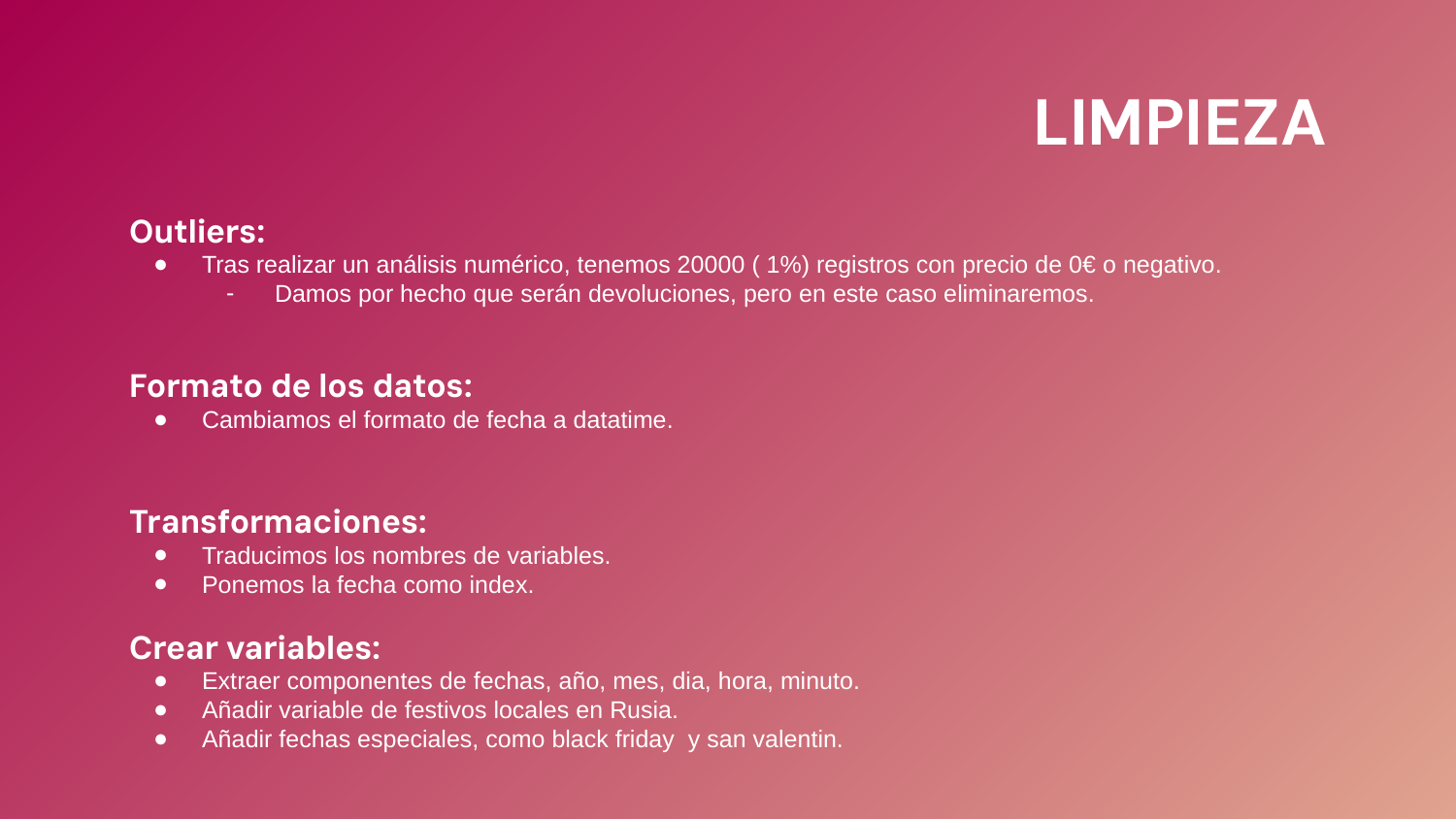

# LIMPIEZA
Outliers:
Tras realizar un análisis numérico, tenemos 20000 ( 1%) registros con precio de 0€ o negativo.
Damos por hecho que serán devoluciones, pero en este caso eliminaremos.

Formato de los datos:
Cambiamos el formato de fecha a datatime.

Transformaciones:
Traducimos los nombres de variables.
Ponemos la fecha como index.

Crear variables:
Extraer componentes de fechas, año, mes, dia, hora, minuto.
Añadir variable de festivos locales en Rusia.
Añadir fechas especiales, como black friday  y san valentin.